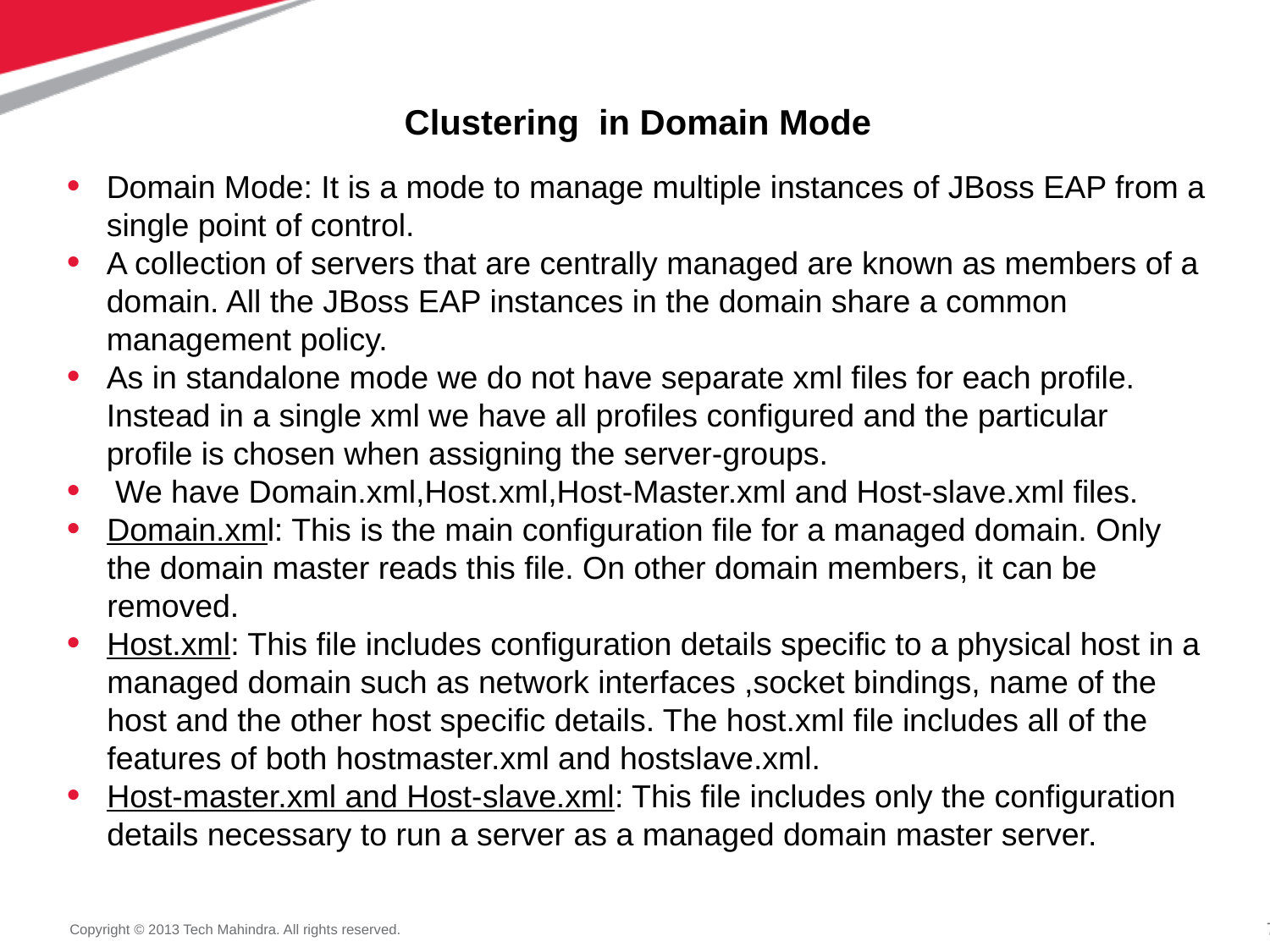

# Clustering  in Domain Mode
Domain Mode: It is a mode to manage multiple instances of JBoss EAP from a single point of control.
A collection of servers that are centrally managed are known as members of a domain. All the JBoss EAP instances in the domain share a common management policy.
As in standalone mode we do not have separate xml files for each profile. Instead in a single xml we have all profiles configured and the particular  profile is chosen when assigning the server-groups.
 We have Domain.xml,Host.xml,Host-Master.xml and Host-slave.xml files.
Domain.xml: This is the main configuration file for a managed domain. Only the domain master reads this file. On other domain members, it can be removed.
Host.xml: This file includes configuration details specific to a physical host in a managed domain such as network interfaces ,socket bindings, name of the host and the other host specific details. The host.xml file includes all of the features of both hostmaster.xml and hostslave.xml.
Host-master.xml and Host-slave.xml: This file includes only the configuration details necessary to run a server as a managed domain master server.